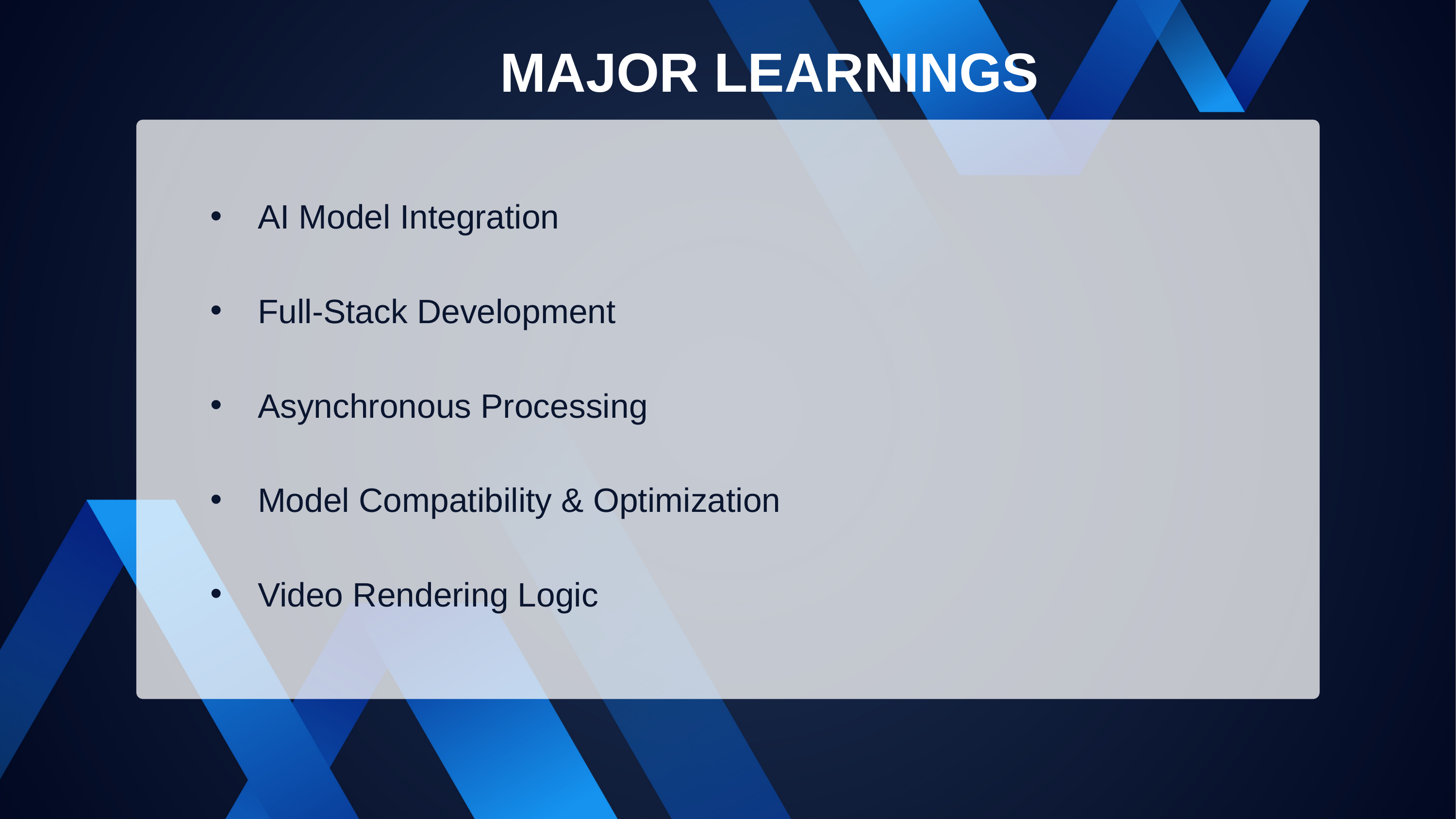

MAJOR LEARNINGS

  AI Model Integration

  Full-Stack Development

  Asynchronous Processing

  Model Compatibility & Optimization

  Video Rendering Logic